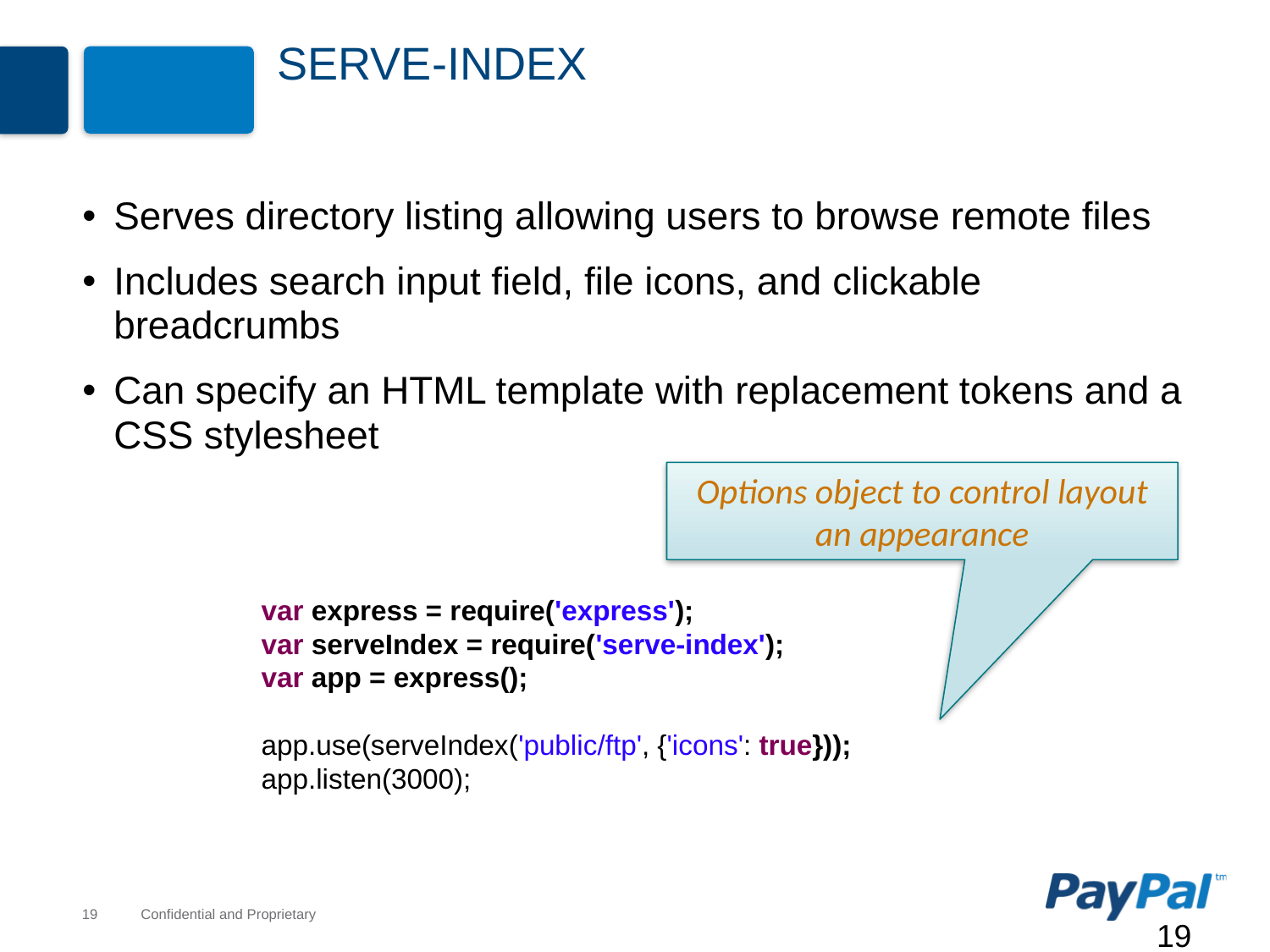

# Serve-Index
Serves directory listing allowing users to browse remote files
Includes search input field, file icons, and clickable breadcrumbs
Can specify an HTML template with replacement tokens and a CSS stylesheet
Options object to control layout an appearance
var express = require('express');
var serveIndex = require('serve-index');
var app = express();

app.use(serveIndex('public/ftp', {'icons': true}));
app.listen(3000);
19